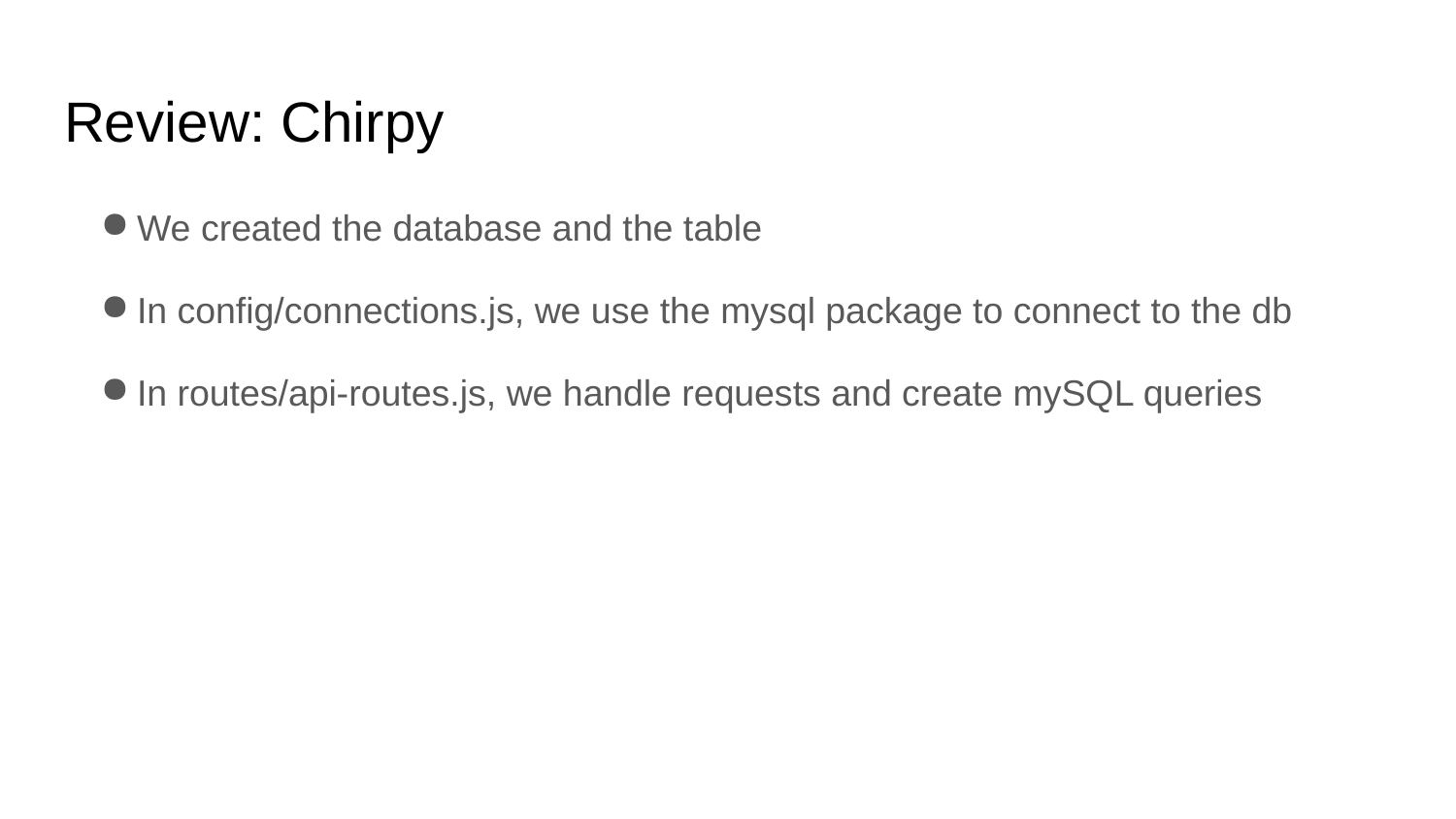

# Review: Chirpy
We created the database and the table
In config/connections.js, we use the mysql package to connect to the db
In routes/api-routes.js, we handle requests and create mySQL queries